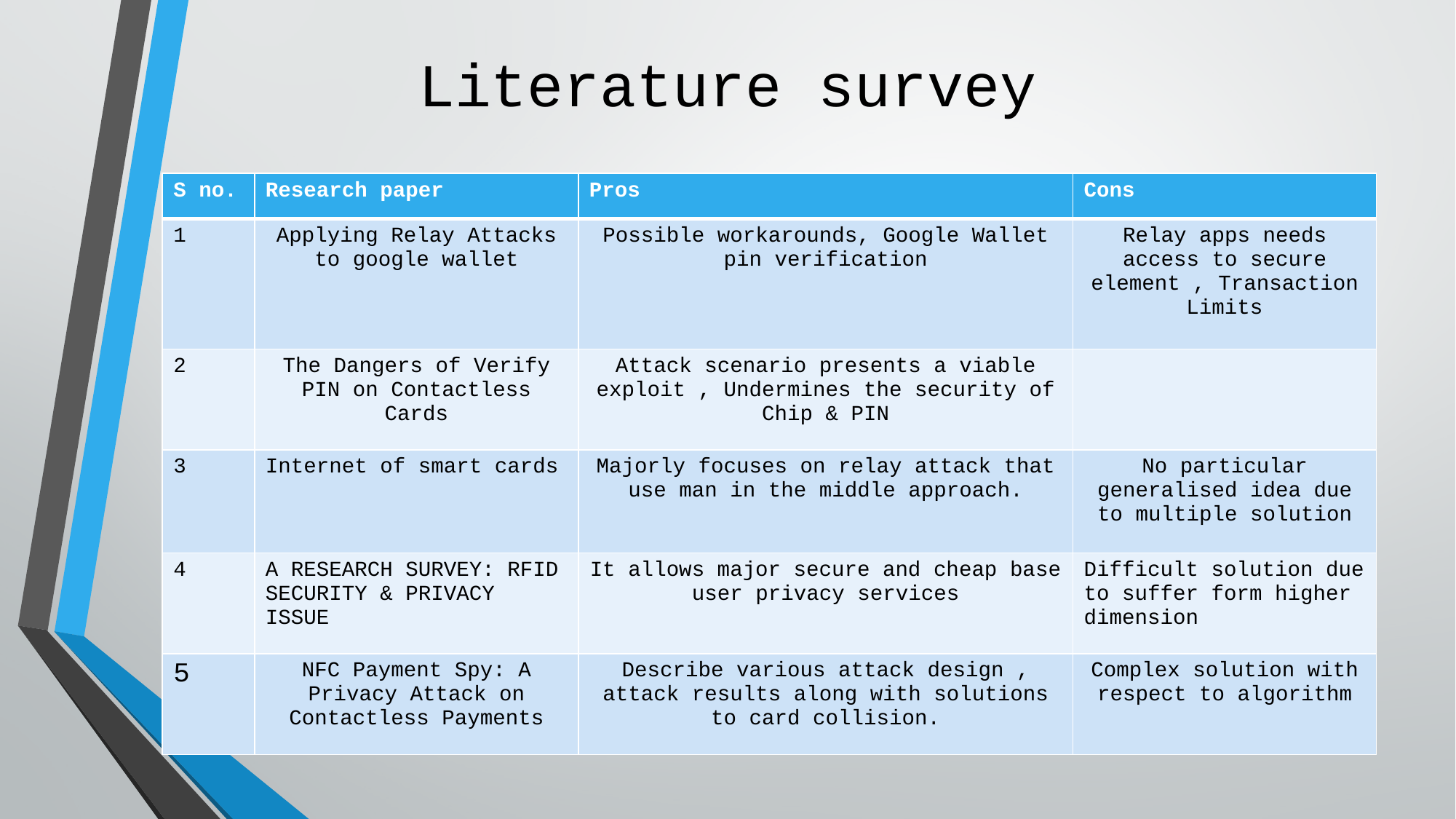

# Literature survey
| S no. | Research paper | Pros | Cons |
| --- | --- | --- | --- |
| 1 | Applying Relay Attacks to google wallet | Possible workarounds, Google Wallet pin verification | Relay apps needs access to secure element , Transaction Limits |
| 2 | The Dangers of Verify PIN on Contactless Cards | Attack scenario presents a viable exploit , Undermines the security of Chip & PIN |  |
| 3 | Internet of smart cards | Majorly focuses on relay attack that use man in the middle approach. | No particular generalised idea due to multiple solution |
| 4 | A RESEARCH SURVEY: RFID SECURITY & PRIVACY ISSUE | It allows major secure and cheap base user privacy services | Difficult solution due to suffer form higher dimension |
| 5 | NFC Payment Spy: A Privacy Attack on Contactless Payments | Describe various attack design , attack results along with solutions to card collision. | Complex solution with respect to algorithm |